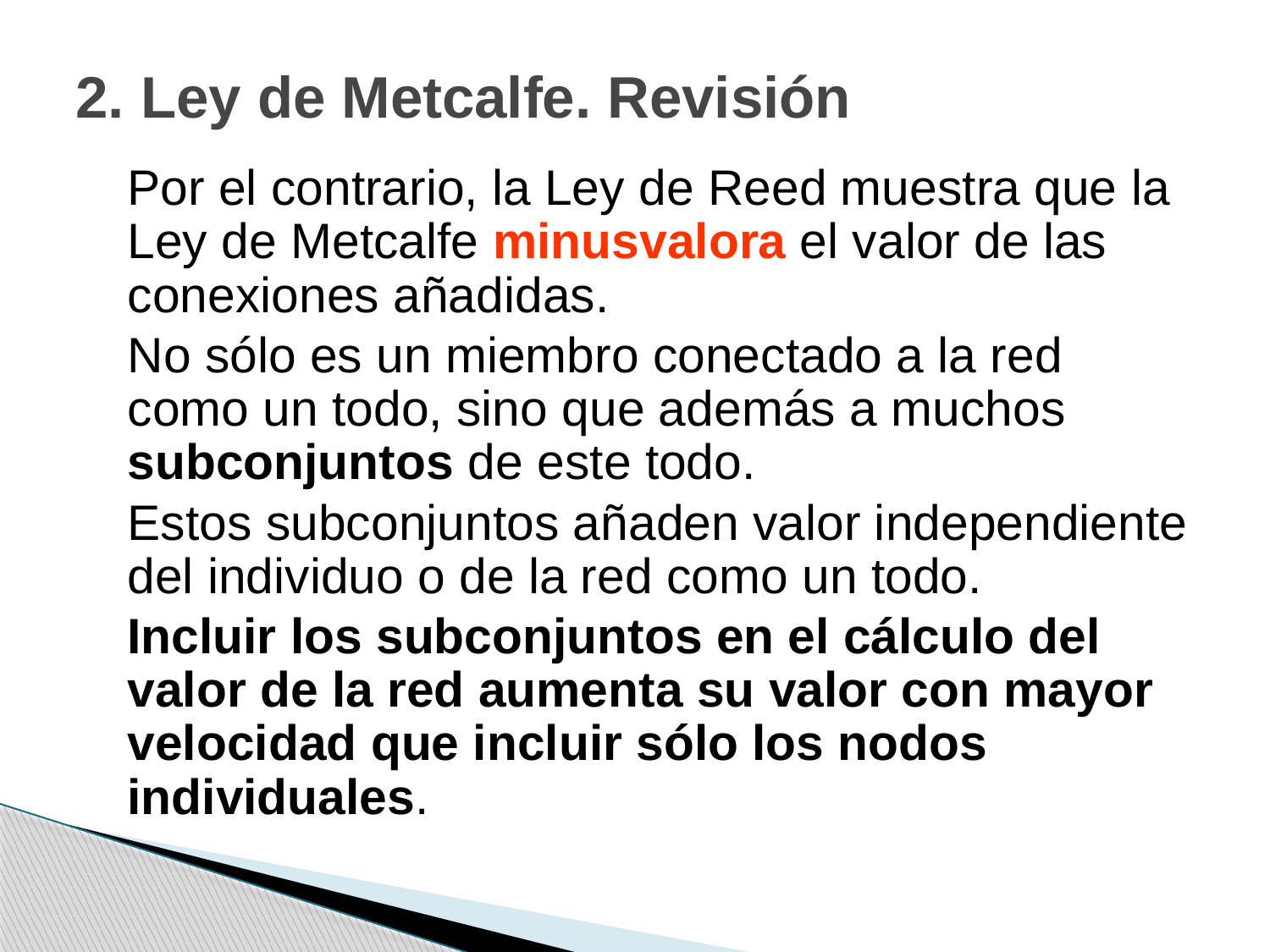

# 2. Ley de Metcalfe. Revisión
	Por el contrario, la Ley de Reed muestra que la Ley de Metcalfe minusvalora el valor de las conexiones añadidas.
	No sólo es un miembro conectado a la red como un todo, sino que además a muchos subconjuntos de este todo.
	Estos subconjuntos añaden valor independiente del individuo o de la red como un todo.
	Incluir los subconjuntos en el cálculo del valor de la red aumenta su valor con mayor velocidad que incluir sólo los nodos individuales.